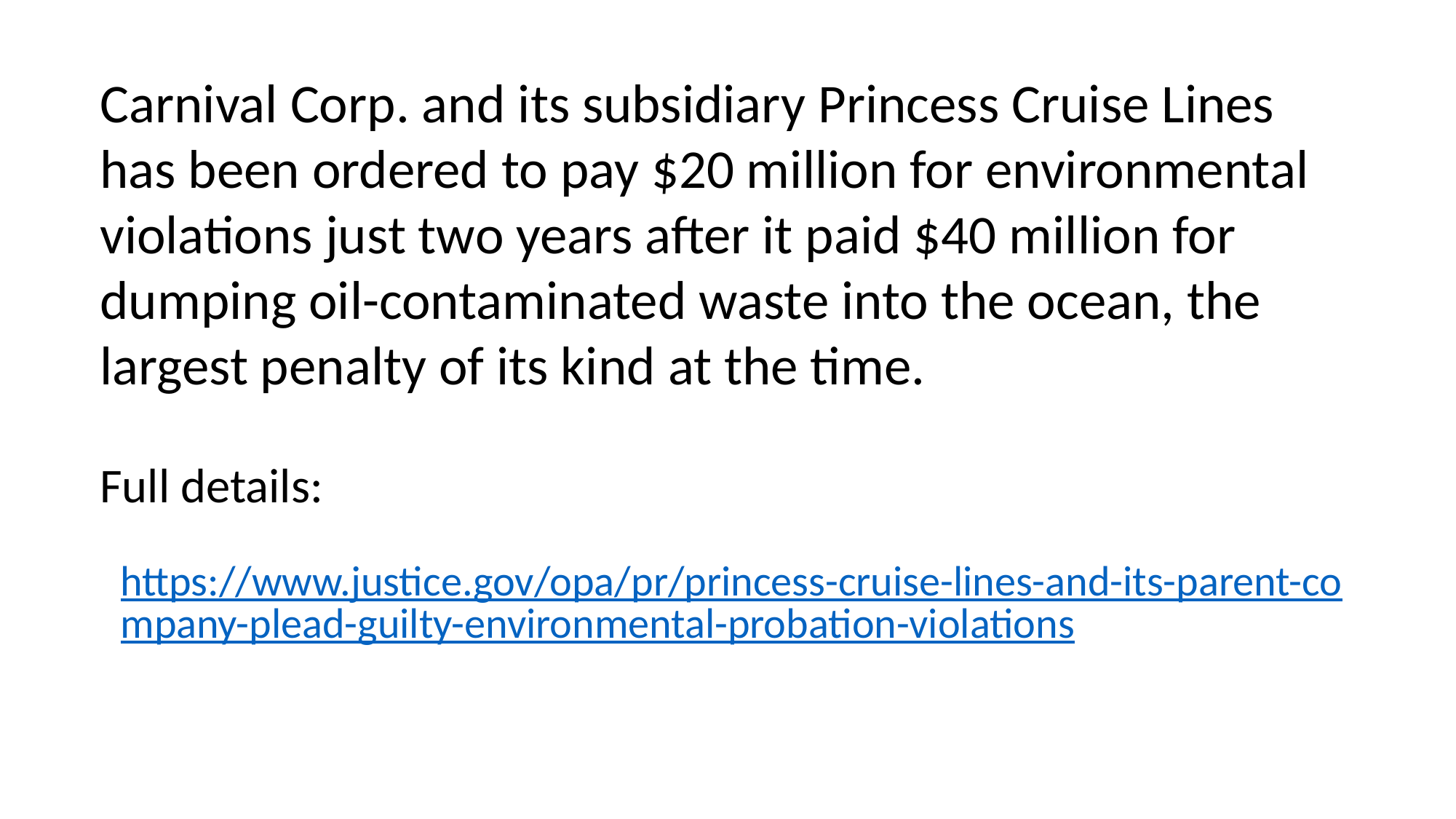

Carnival Corp. and its subsidiary Princess Cruise Lines has been ordered to pay $20 million for environmental violations just two years after it paid $40 million for dumping oil-contaminated waste into the ocean, the largest penalty of its kind at the time.

Full details:
https://www.justice.gov/opa/pr/princess-cruise-lines-and-its-parent-company-plead-guilty-environmental-probation-violations